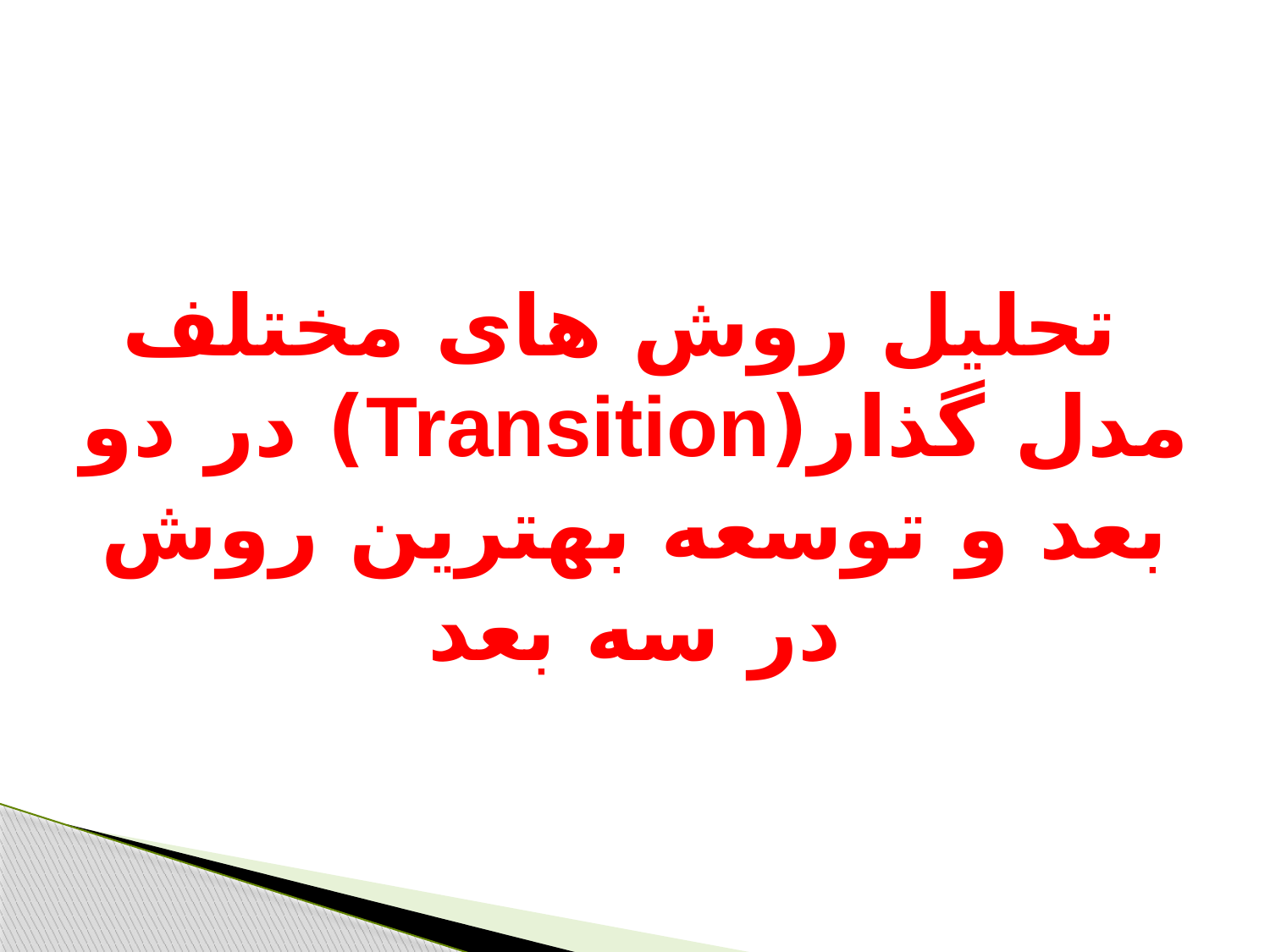

# تحلیل روش های مختلف مدل گذار(Transition) در دو بعد و توسعه بهترین روش در سه بعد